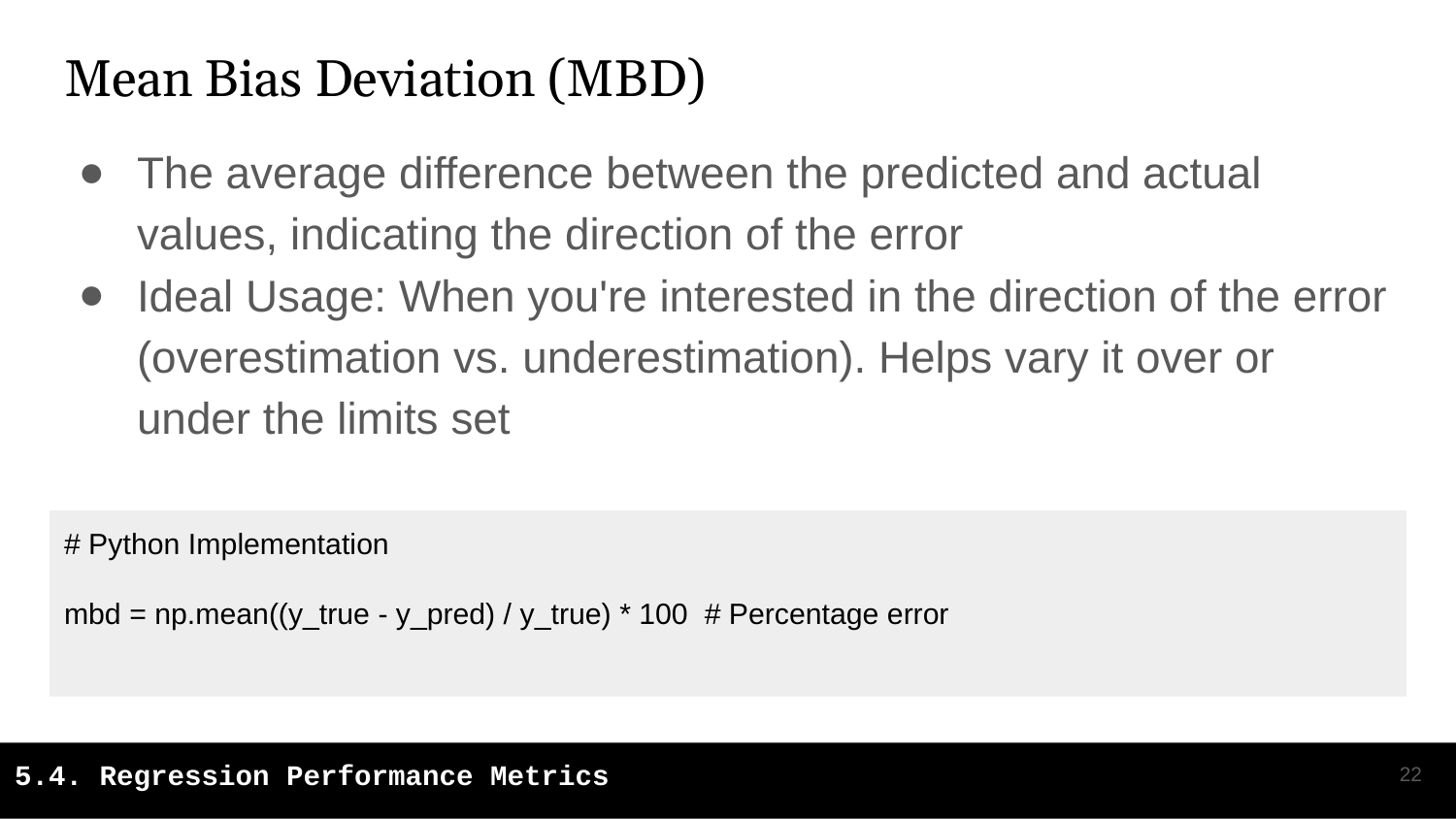

# Mean Bias Deviation (MBD)
The average difference between the predicted and actual values, indicating the direction of the error
Ideal Usage: When you're interested in the direction of the error (overestimation vs. underestimation). Helps vary it over or under the limits set
# Python Implementation

mbd = np.mean((y_true - y_pred) / y_true) * 100  # Percentage error
22
5.4. Regression Performance Metrics